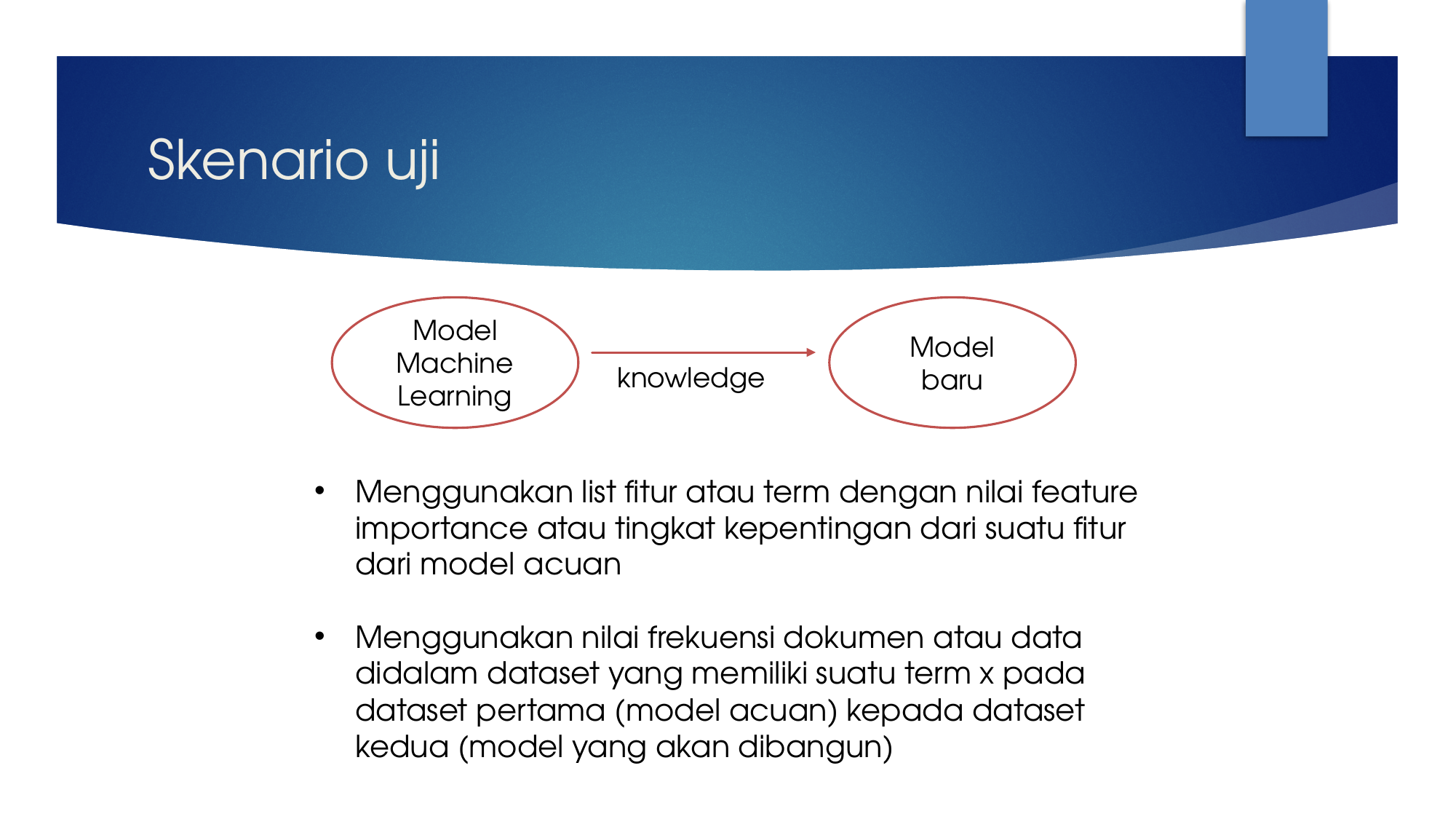

# Skenario uji
Model Machine Learning
Model baru
knowledge
Menggunakan list fitur atau term dengan nilai feature importance atau tingkat kepentingan dari suatu fitur dari model acuan

Menggunakan nilai frekuensi dokumen atau data didalam dataset yang memiliki suatu term x pada dataset pertama (model acuan) kepada dataset kedua (model yang akan dibangun)